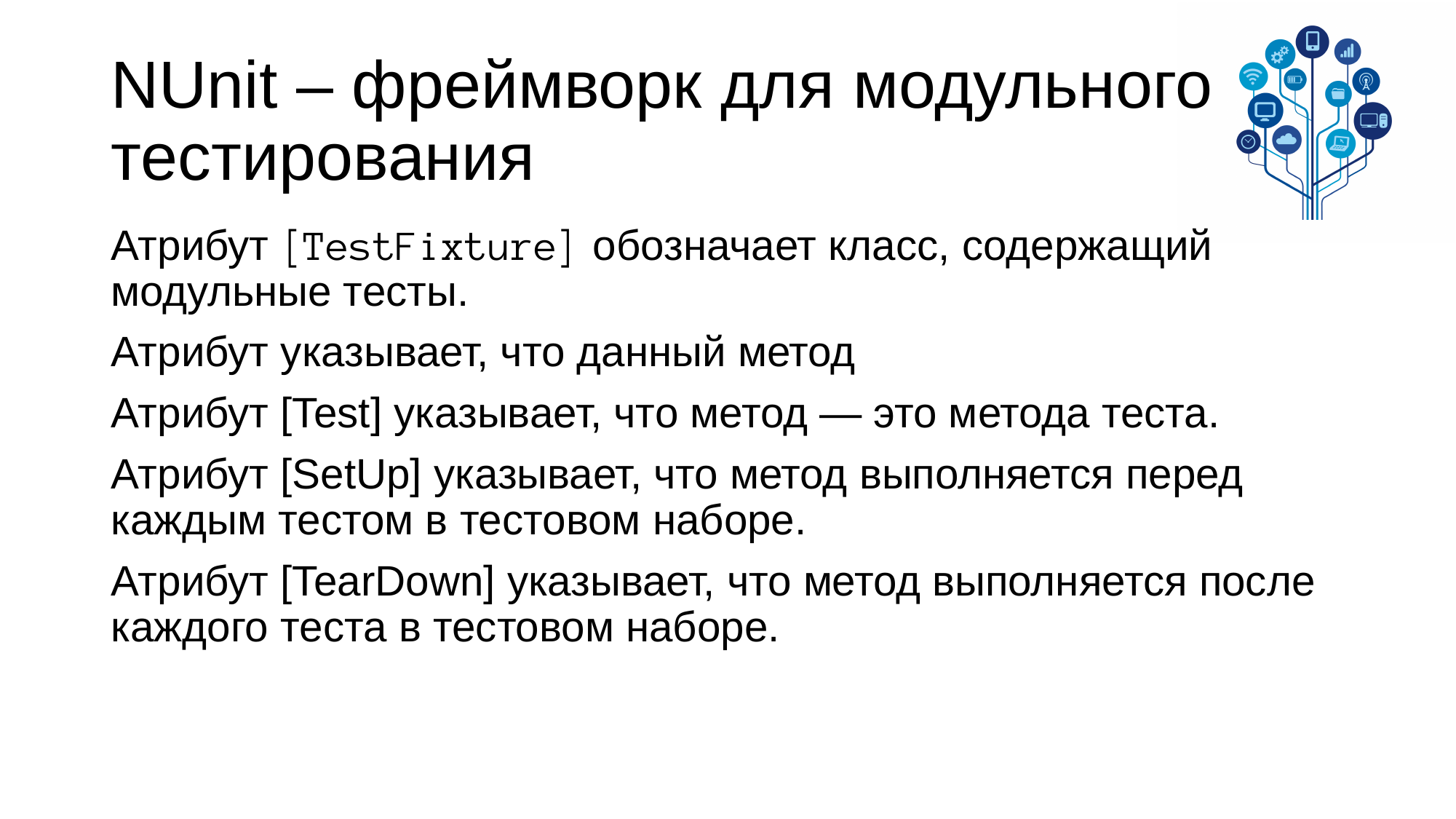

# NUnit – фреймворк для модульного тестирования
Атрибут [TestFixture] обозначает класс, содержащий модульные тесты.
Атрибут указывает, что данный метод
Атрибут [Test] указывает, что метод — это метода теста.
Атрибут [SetUp] указывает, что метод выполняется перед каждым тестом в тестовом наборе.
Атрибут [TearDown] указывает, что метод выполняется после каждого теста в тестовом наборе.